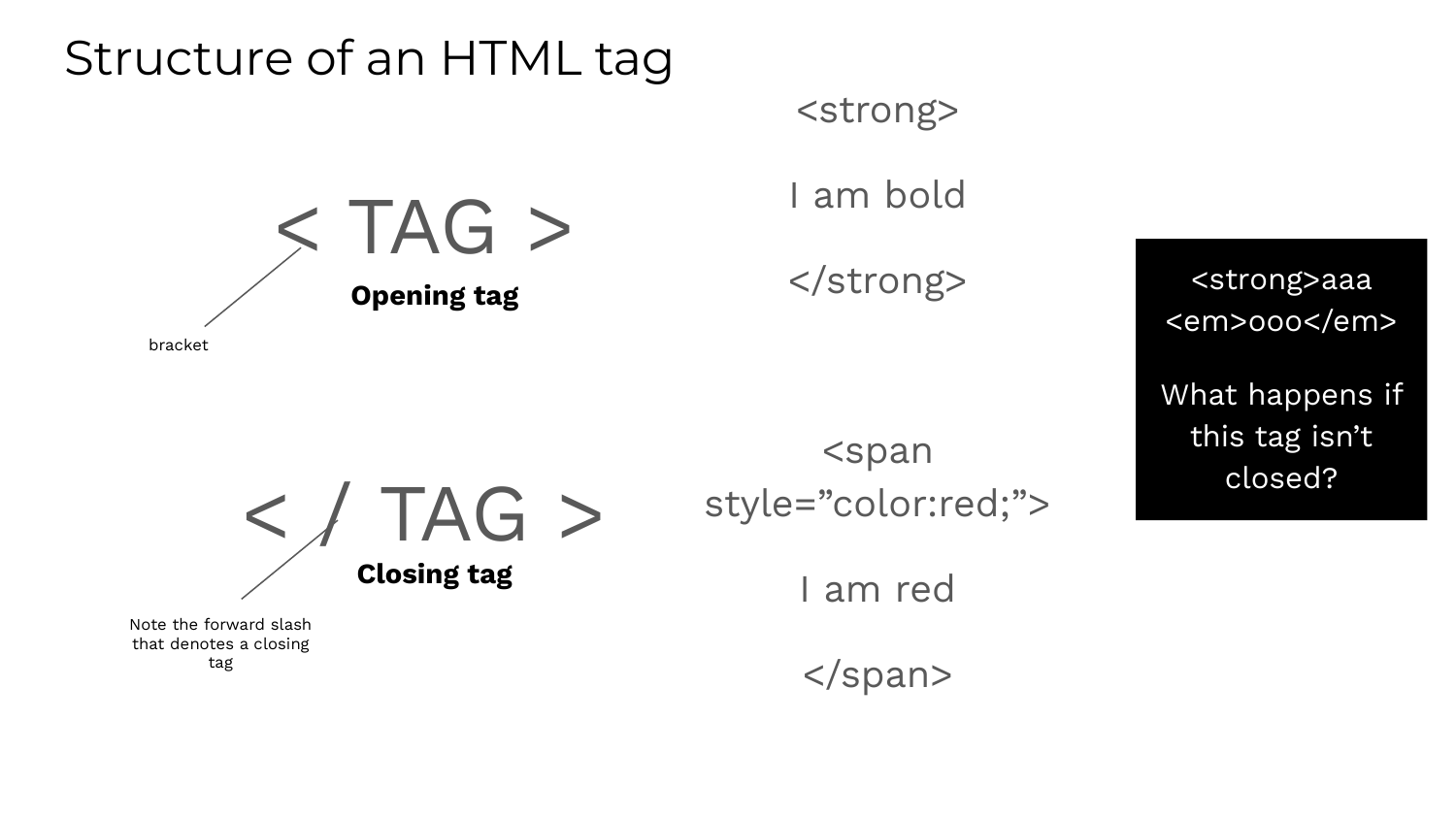

<strong>
I am bold
</strong>

<span style=”color:red;”>
I am red
</span>
# Structure of an HTML tag
< TAG >

< / TAG >
<strong>aaa <em>ooo</em>
What happens if this tag isn’t closed?
Opening tag
bracket
Closing tag
Note the forward slash that denotes a closing tag